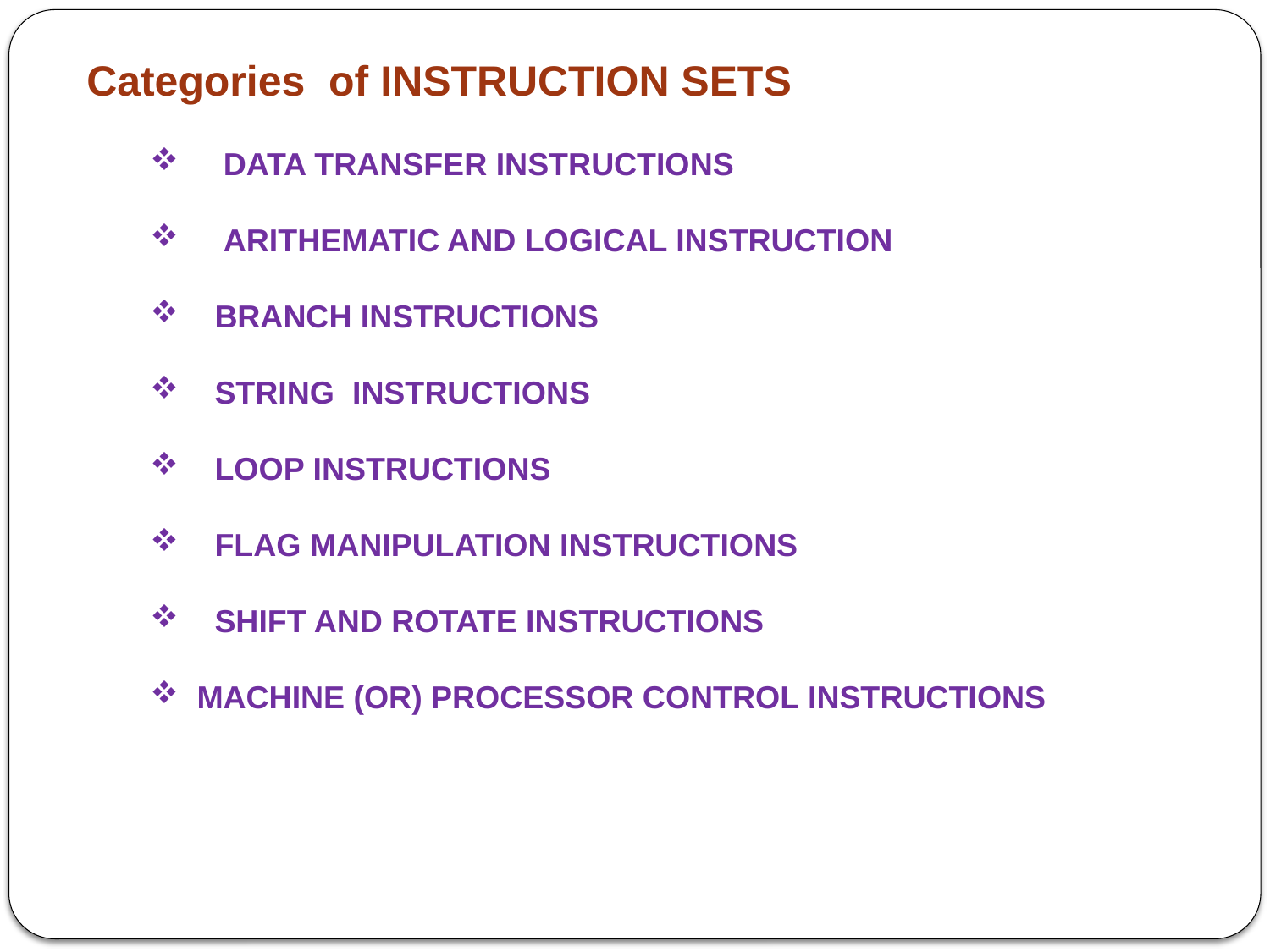

Categories  of INSTRUCTION SETS
     DATA TRANSFER INSTRUCTIONS

     ARITHEMATIC AND LOGICAL INSTRUCTION

    BRANCH INSTRUCTIONS

    STRING  INSTRUCTIONS

    LOOP INSTRUCTIONS

    FLAG MANIPULATION INSTRUCTIONS

    SHIFT AND ROTATE INSTRUCTIONS

  MACHINE (or) PROCESSOR CONTROL INSTRUCTIONS